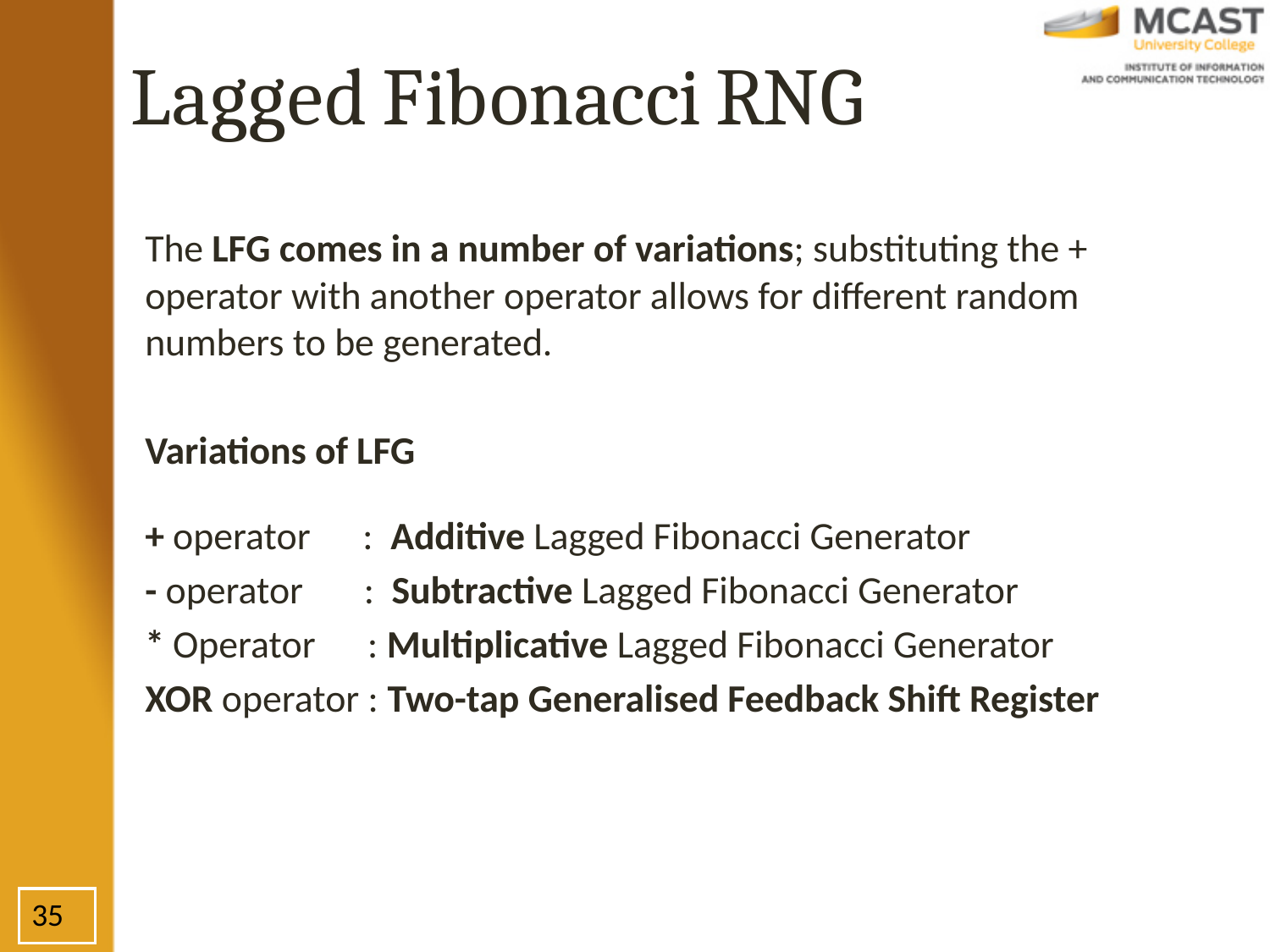

# Lagged Fibonacci RNG
The LFG comes in a number of variations; substituting the + operator with another operator allows for different random numbers to be generated.

Variations of LFG
+ operator      :  Additive Lagged Fibonacci Generator
- operator       :  Subtractive Lagged Fibonacci Generator
* Operator      : Multiplicative Lagged Fibonacci Generator
XOR operator : Two-tap Generalised Feedback Shift Register

35